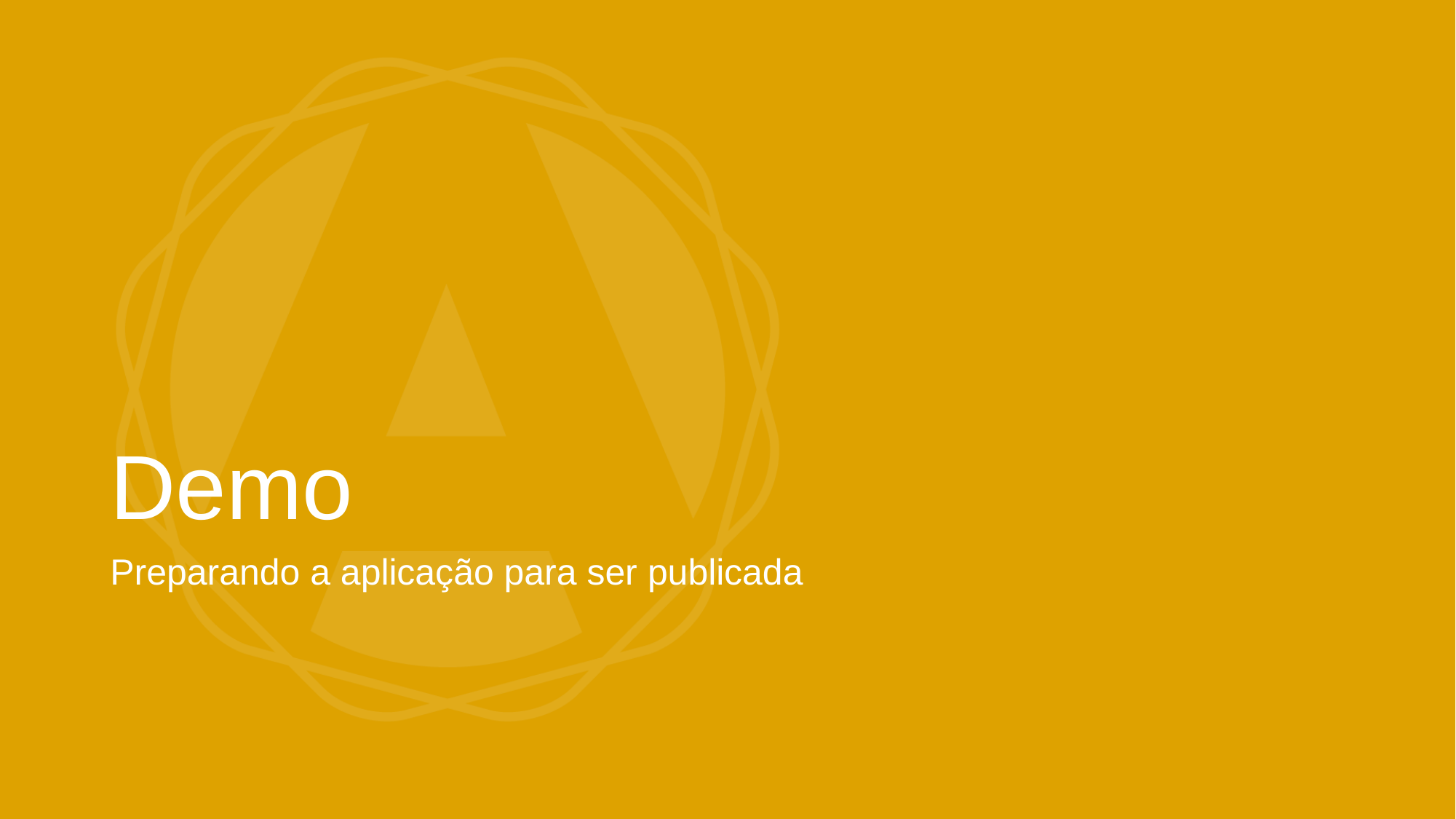

# Demo
Preparando a aplicação para ser publicada